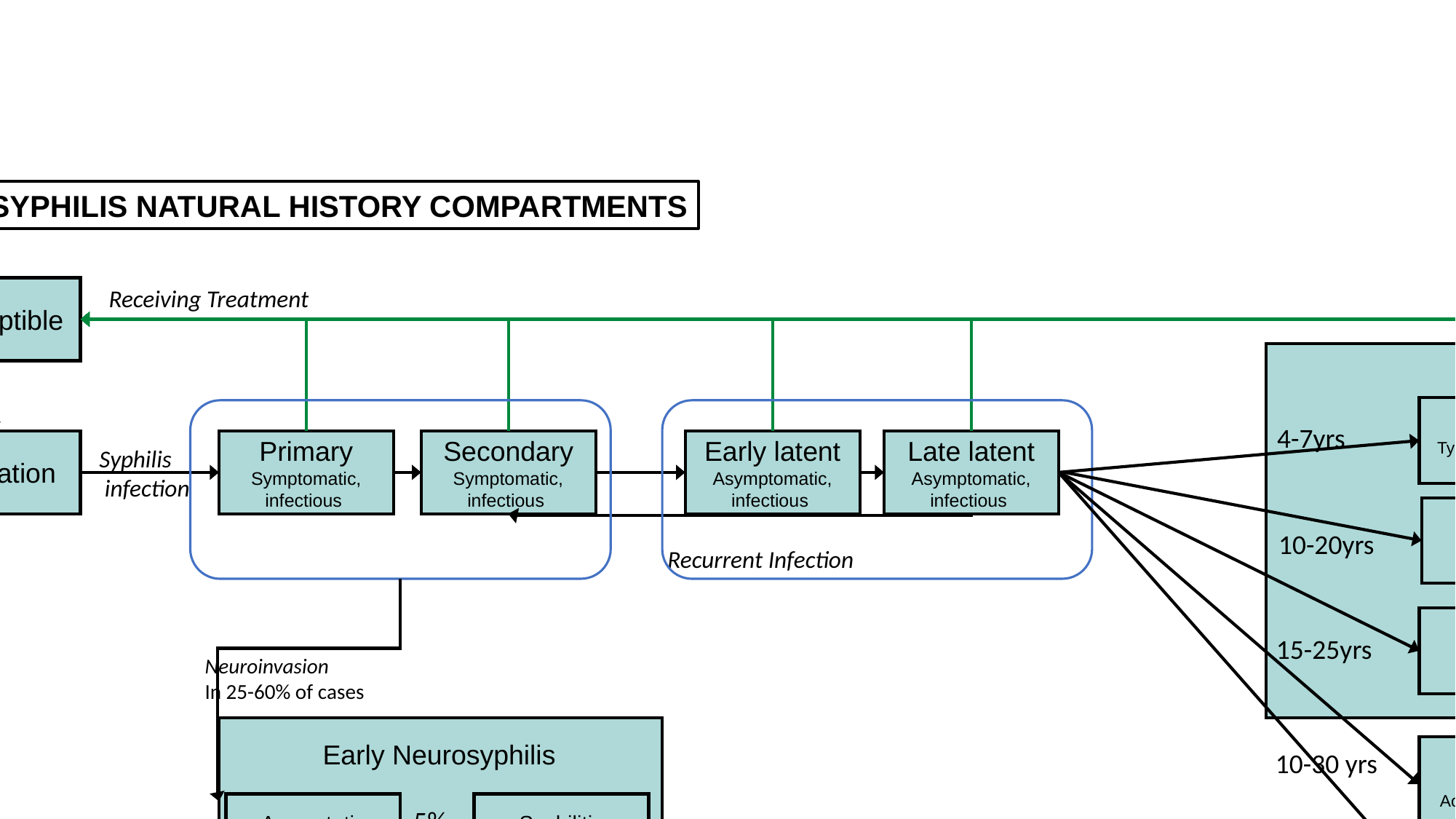

(A) SYPHILIS NATURAL HISTORY COMPARTMENTS
Susceptible
Receiving Treatment

Late Neurosyphilis
Meningovascalar syphilis
Typical- apathy, vertigo, poor attention, focal features
Severe - seizure, aphasia

4-7yrs
Incubation
Primary
Symptomatic, infectious
Secondary
Symptomatic, infectious
Early latent
Asymptomatic, infectious
Late latent
Asymptomatic, infectious
Syphilis
 infection
General Paresis
Progressive dementia
10-20yrs
Recurrent Infection
Tabes Dorsalis
"Lightning pains," visceral crisis, optic abnormalities
15-25yrs
Neuroinvasion
In 25-60% of cases

Early Neurosyphilis
Cardiovascular Syphilis Aortitis
Asymptomatic (90%), Angina (10%)
Aortic regurgitation, Coronary artery stenosis Aneurysm (rupture uncommo
10-30 yrs
Asymptotic neurosyphilis
Syphilitic meningitis
5%
15 (1-46)yrs
Gummatous Syphilis
Skin Bone Liver